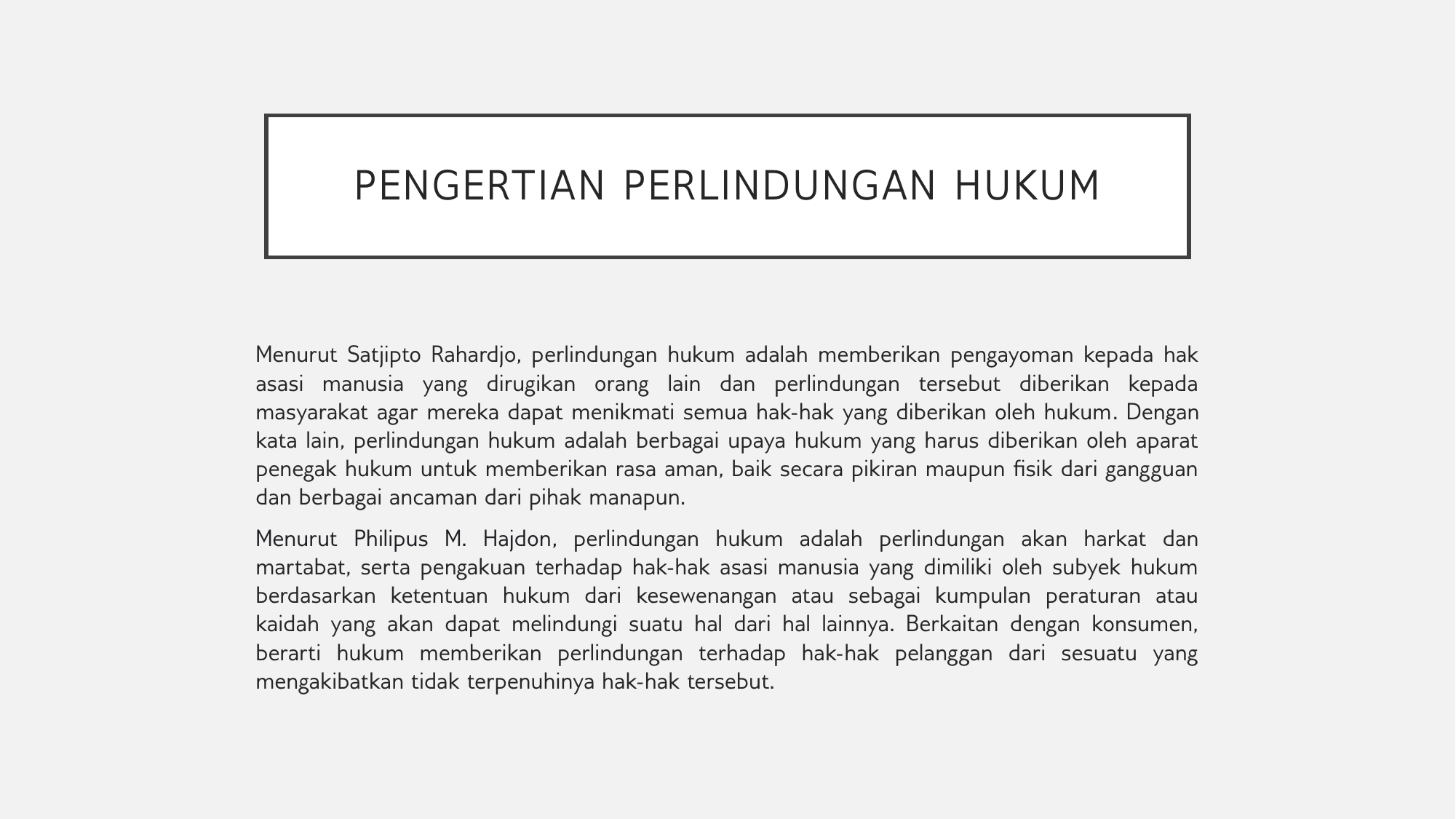

# Pengertian perlindungan hukum
Menurut Satjipto Rahardjo, perlindungan hukum adalah memberikan pengayoman kepada hak asasi manusia yang dirugikan orang lain dan perlindungan tersebut diberikan kepada masyarakat agar mereka dapat menikmati semua hak-hak yang diberikan oleh hukum. Dengan kata lain, perlindungan hukum adalah berbagai upaya hukum yang harus diberikan oleh aparat penegak hukum untuk memberikan rasa aman, baik secara pikiran maupun fisik dari gangguan dan berbagai ancaman dari pihak manapun.
Menurut Philipus M. Hajdon, perlindungan hukum adalah perlindungan akan harkat dan martabat, serta pengakuan terhadap hak-hak asasi manusia yang dimiliki oleh subyek hukum berdasarkan ketentuan hukum dari kesewenangan atau sebagai kumpulan peraturan atau kaidah yang akan dapat melindungi suatu hal dari hal lainnya. Berkaitan dengan konsumen, berarti hukum memberikan perlindungan terhadap hak-hak pelanggan dari sesuatu yang mengakibatkan tidak terpenuhinya hak-hak tersebut.